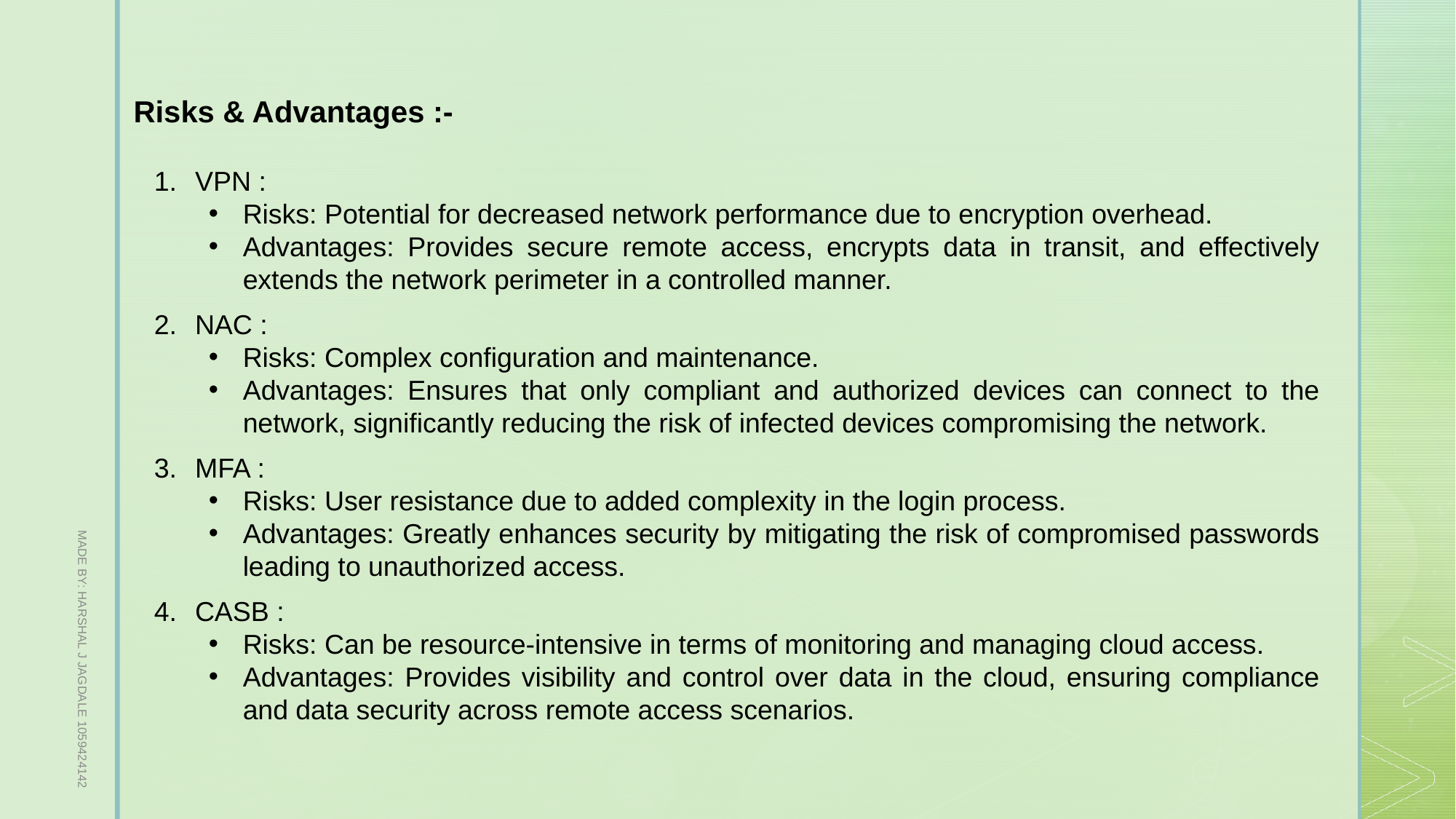

Risks & Advantages :-
VPN :
Risks: Potential for decreased network performance due to encryption overhead.
Advantages: Provides secure remote access, encrypts data in transit, and effectively extends the network perimeter in a controlled manner.
NAC :
Risks: Complex configuration and maintenance.
Advantages: Ensures that only compliant and authorized devices can connect to the network, significantly reducing the risk of infected devices compromising the network.
MADE BY: HARSHAL J JAGDALE 1059424142
MFA :
Risks: User resistance due to added complexity in the login process.
Advantages: Greatly enhances security by mitigating the risk of compromised passwords leading to unauthorized access.
CASB :
Risks: Can be resource-intensive in terms of monitoring and managing cloud access.
Advantages: Provides visibility and control over data in the cloud, ensuring compliance and data security across remote access scenarios.